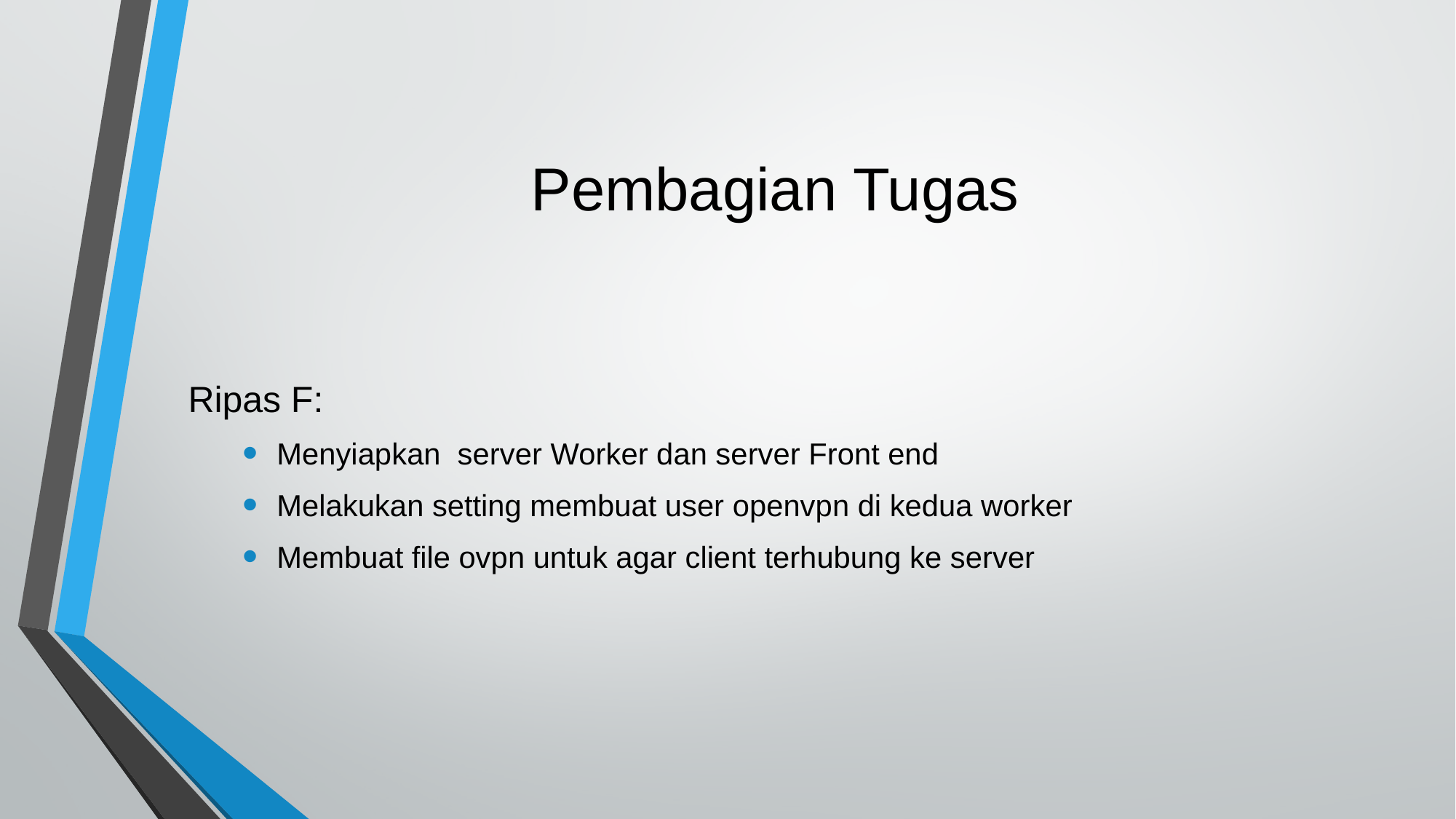

# Pembagian Tugas
Ripas F:
Menyiapkan  server Worker dan server Front end
Melakukan setting membuat user openvpn di kedua worker
Membuat file ovpn untuk agar client terhubung ke server